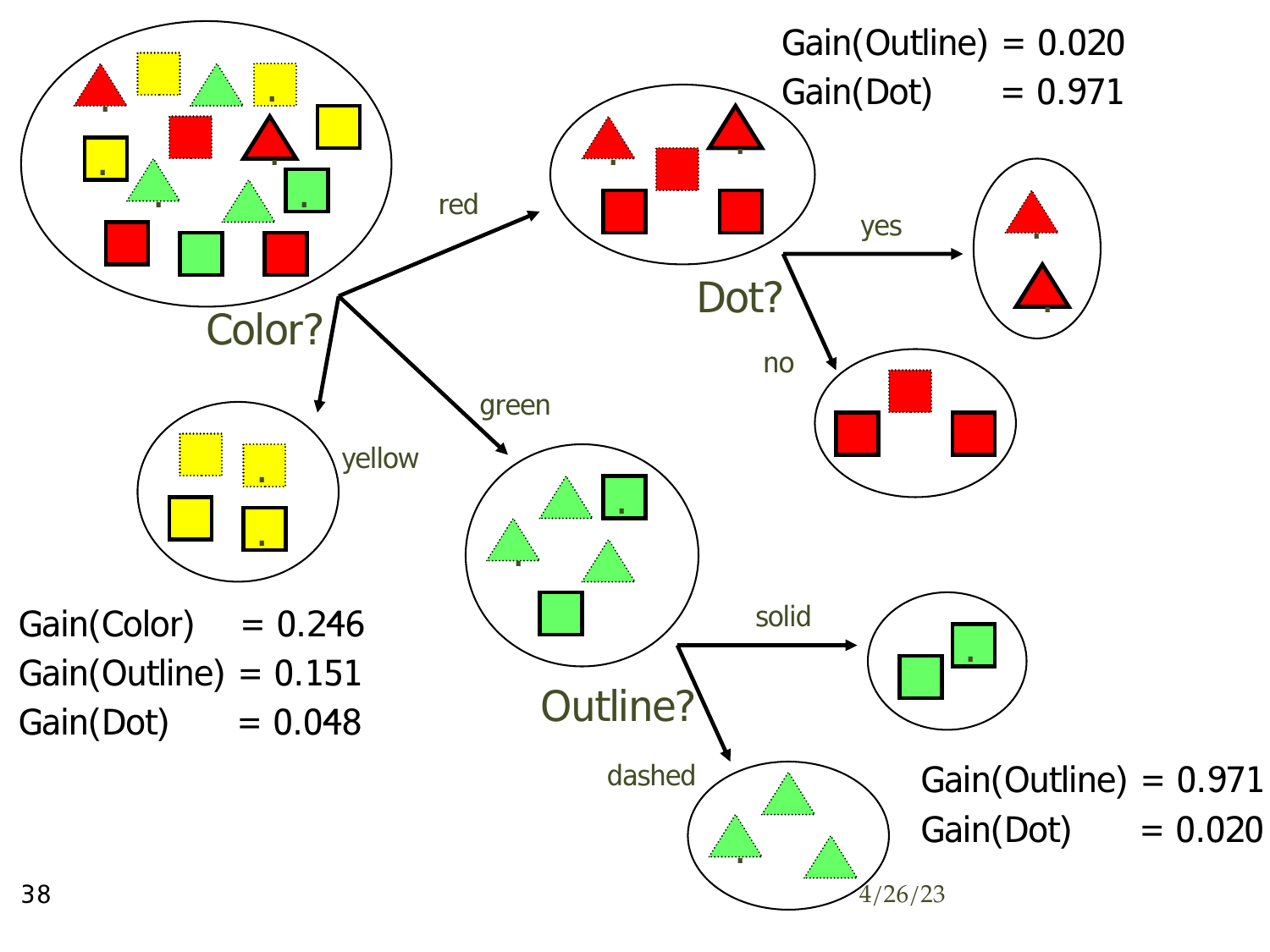

Gain(Outline) = 0.020
Gain(Dot)      = 0.971

.

.

.
.
.
.

.
.

red
.
yes

Dot?
.
Color?

no

green

.

.

yellow

.
.

solid

.

Gain(Color)    = 0.246
Gain(Outline) = 0.151
Gain(Dot)      = 0.048

Outline?
dashed
Gain(Outline) = 0.971
Gain(Dot)      = 0.020

.

38
4/26/23